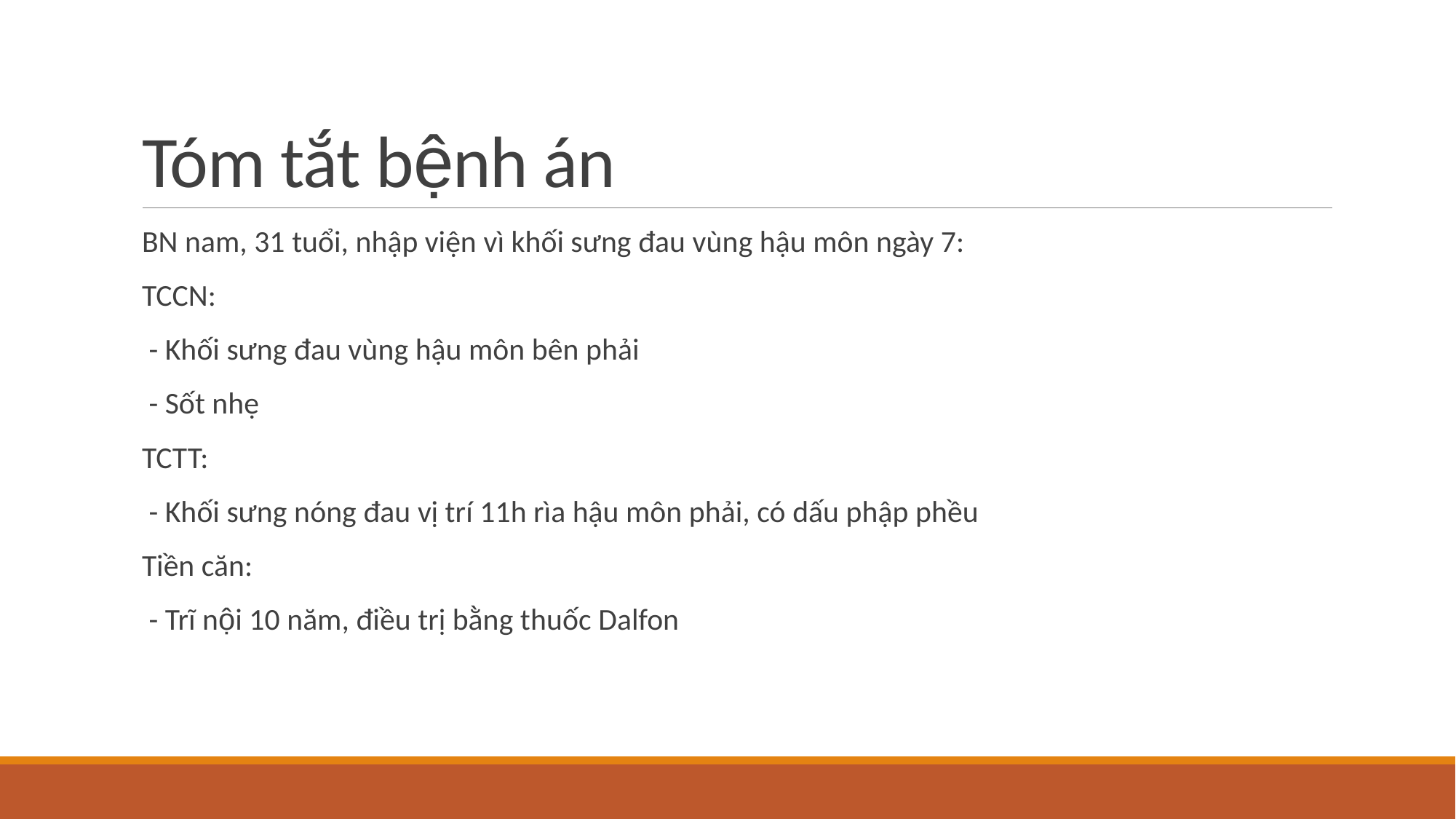

# Tóm tắt bệnh án
BN nam, 31 tuổi, nhập viện vì khối sưng đau vùng hậu môn ngày 7:
TCCN:
 - Khối sưng đau vùng hậu môn bên phải
 - Sốt nhẹ
TCTT:
 - Khối sưng nóng đau vị trí 11h rìa hậu môn phải, có dấu phập phều
Tiền căn:
 - Trĩ nội 10 năm, điều trị bằng thuốc Dalfon